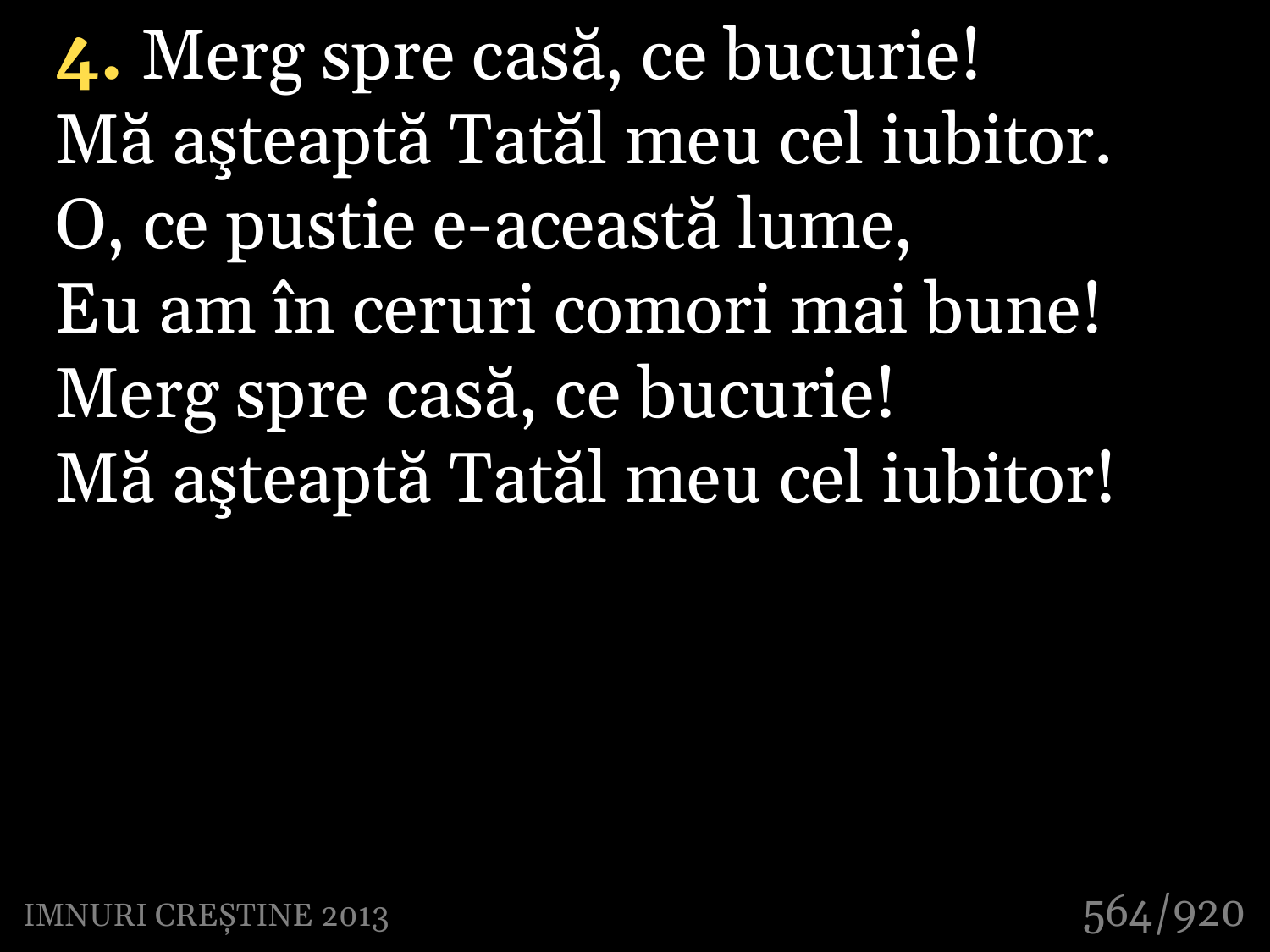

4. Merg spre casă, ce bucurie!
Mă aşteaptă Tatăl meu cel iubitor.
O, ce pustie e-această lume,
Eu am în ceruri comori mai bune!
Merg spre casă, ce bucurie!
Mă aşteaptă Tatăl meu cel iubitor!
564/920
IMNURI CREȘTINE 2013